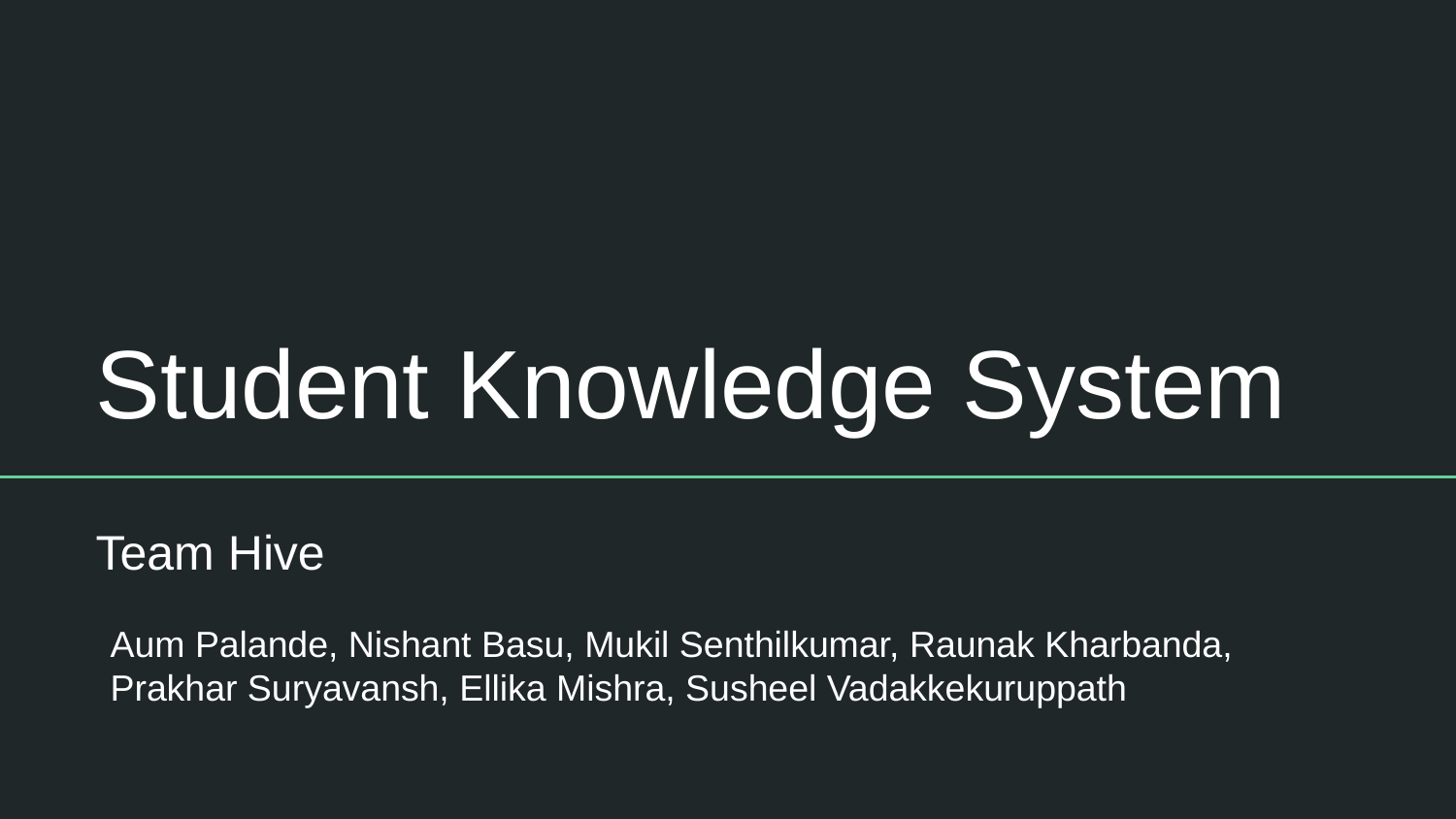

# Student Knowledge System
Team Hive
Aum Palande, Nishant Basu, Mukil Senthilkumar, Raunak Kharbanda, Prakhar Suryavansh, Ellika Mishra, Susheel Vadakkekuruppath